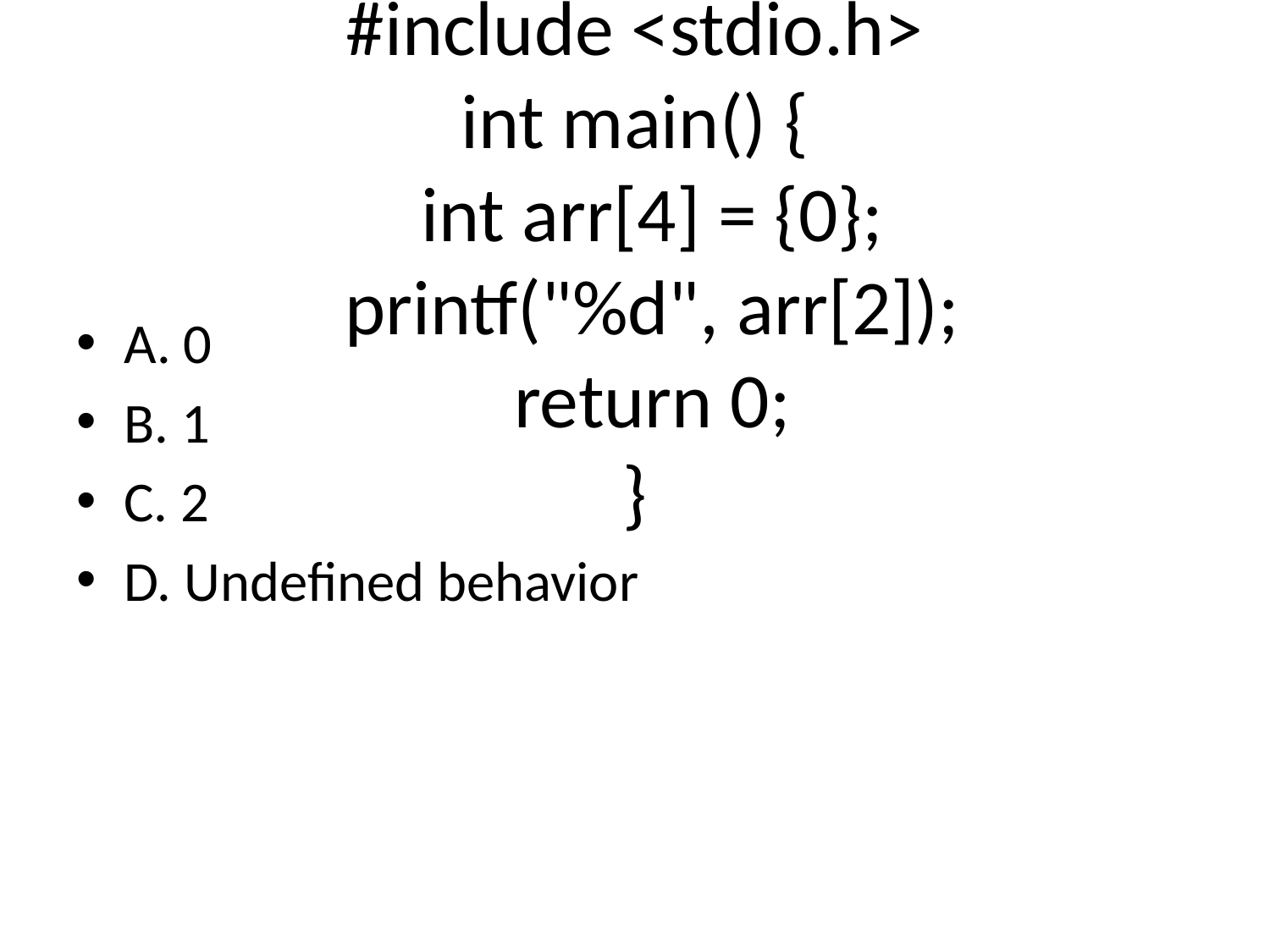

# Q25: What does the following C code print?

#include <stdio.h>
int main() {
  int arr[4] = {0};
  printf("%d", arr[2]);
  return 0;
}

A. 0
B. 1
C. 2
D. Undefined behavior